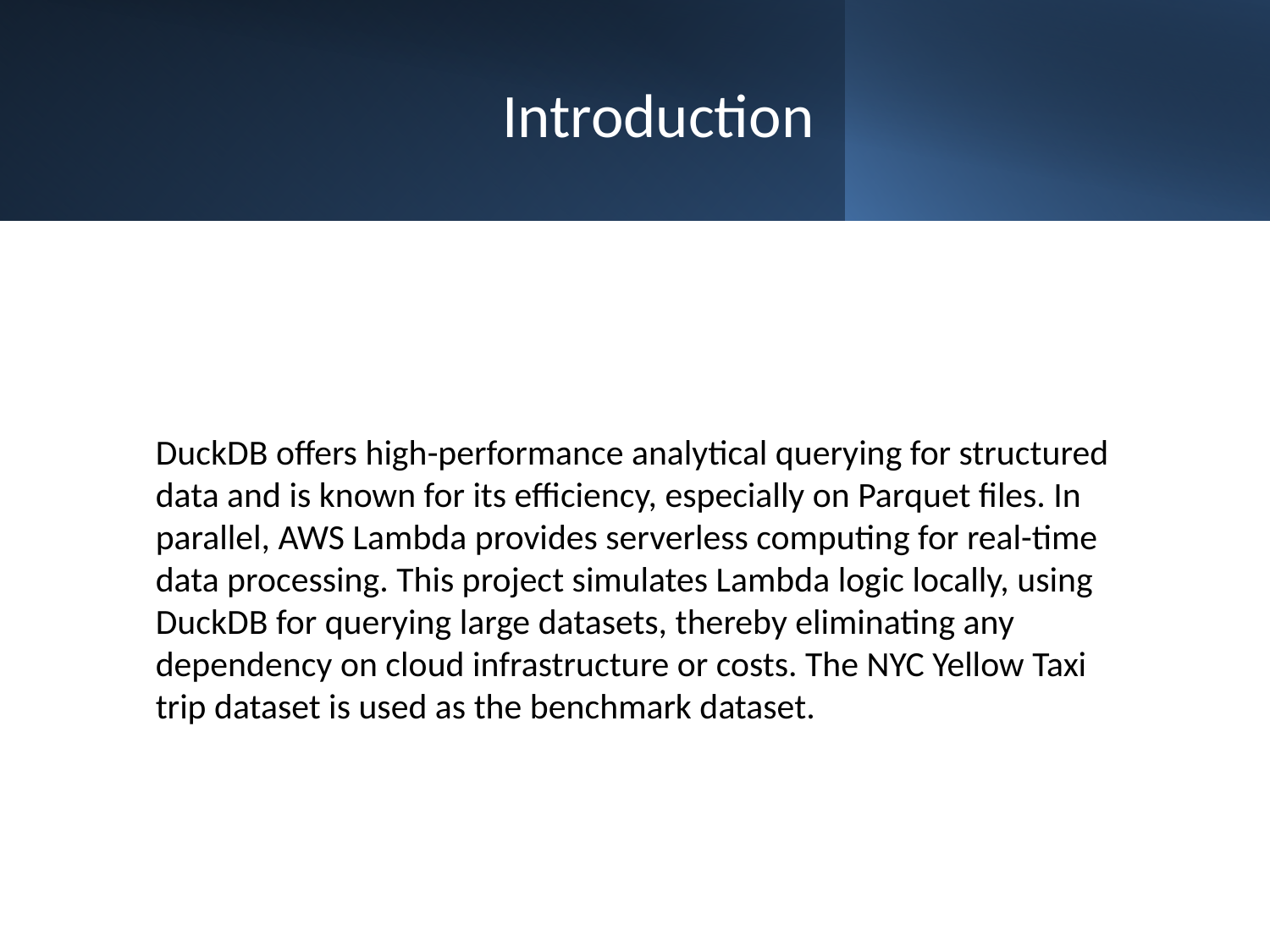

# Introduction

DuckDB offers high-performance analytical querying for structured data and is known for its efficiency, especially on Parquet files. In parallel, AWS Lambda provides serverless computing for real-time data processing. This project simulates Lambda logic locally, using DuckDB for querying large datasets, thereby eliminating any dependency on cloud infrastructure or costs. The NYC Yellow Taxi trip dataset is used as the benchmark dataset.